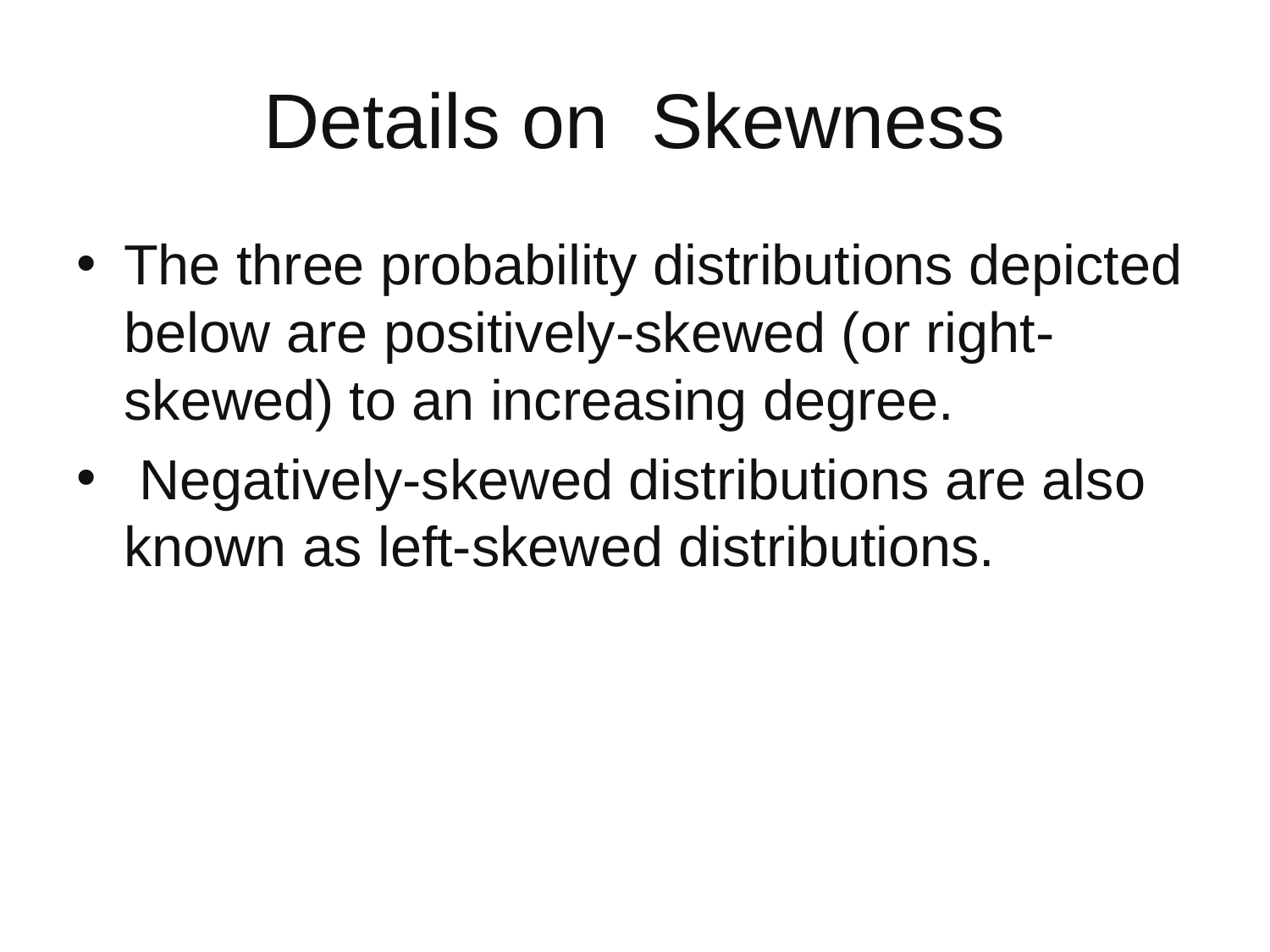

# Details on  Skewness
The three probability distributions depicted below are positively-skewed (or right-skewed) to an increasing degree.
 Negatively-skewed distributions are also known as left-skewed distributions.